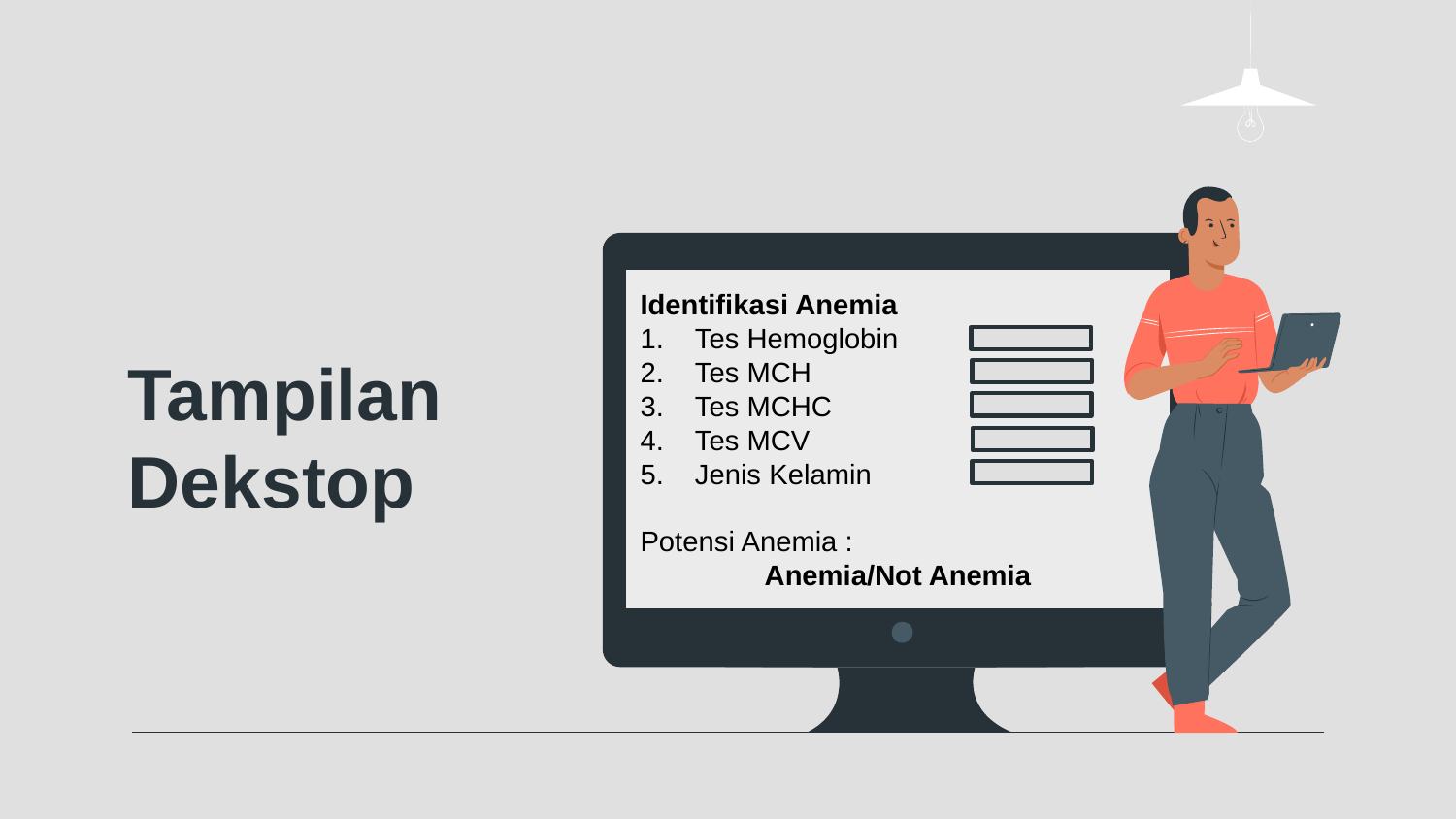

Identifikasi Anemia
Tes Hemoglobin
Tes MCH
Tes MCHC
Tes MCV
Jenis Kelamin

Potensi Anemia :
Anemia/Not Anemia

# Tampilan Dekstop